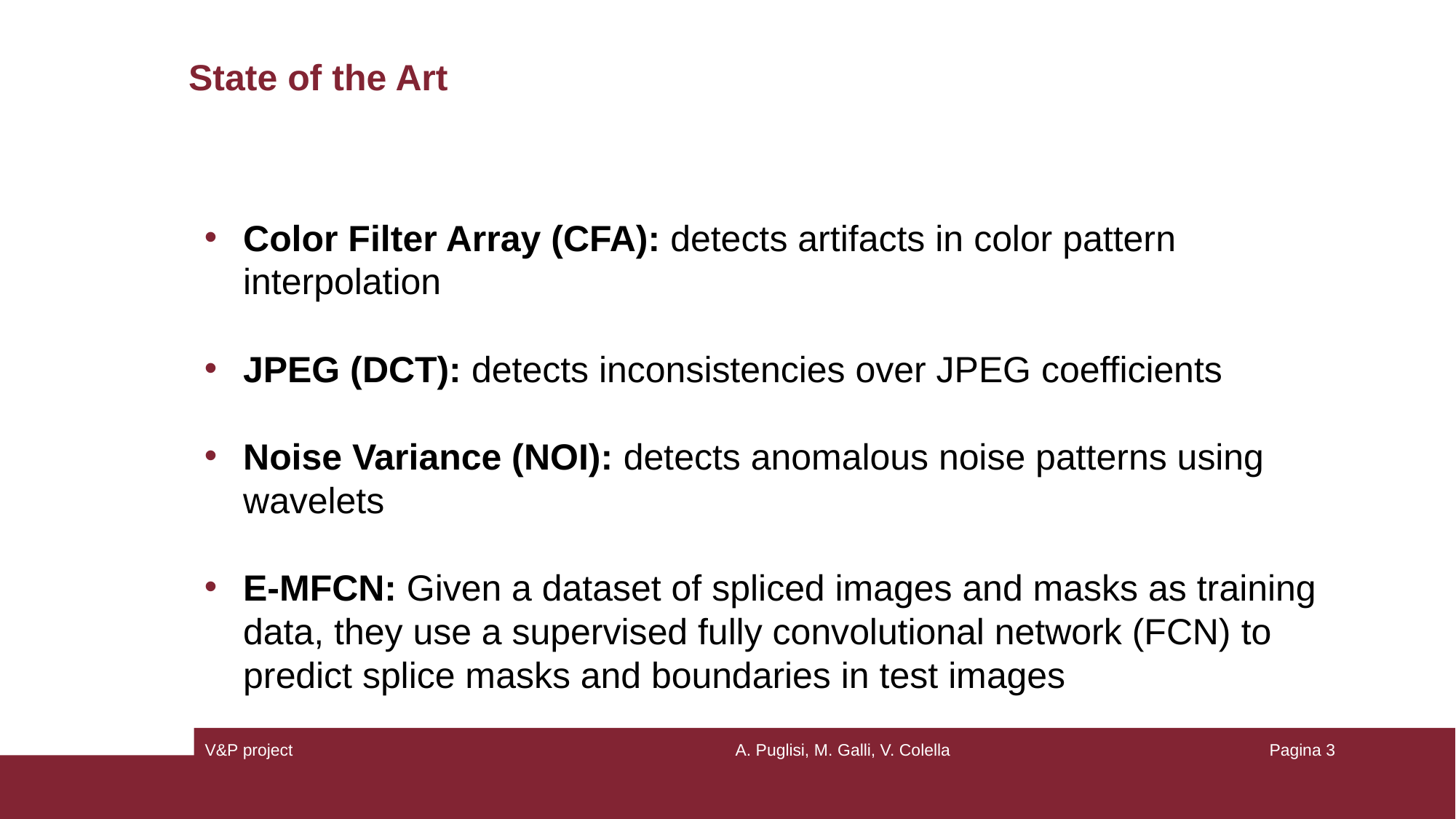

# State of the Art
Color Filter Array (CFA): detects artifacts in color pattern interpolation

JPEG (DCT): detects inconsistencies over JPEG coefficients

Noise Variance (NOI): detects anomalous noise patterns using wavelets

E-MFCN: Given a dataset of spliced images and masks as training data, they use a supervised fully convolutional network (FCN) to predict splice masks and boundaries in test images

V&P project
A. Puglisi, M. Galli, V. Colella
Pagina 3